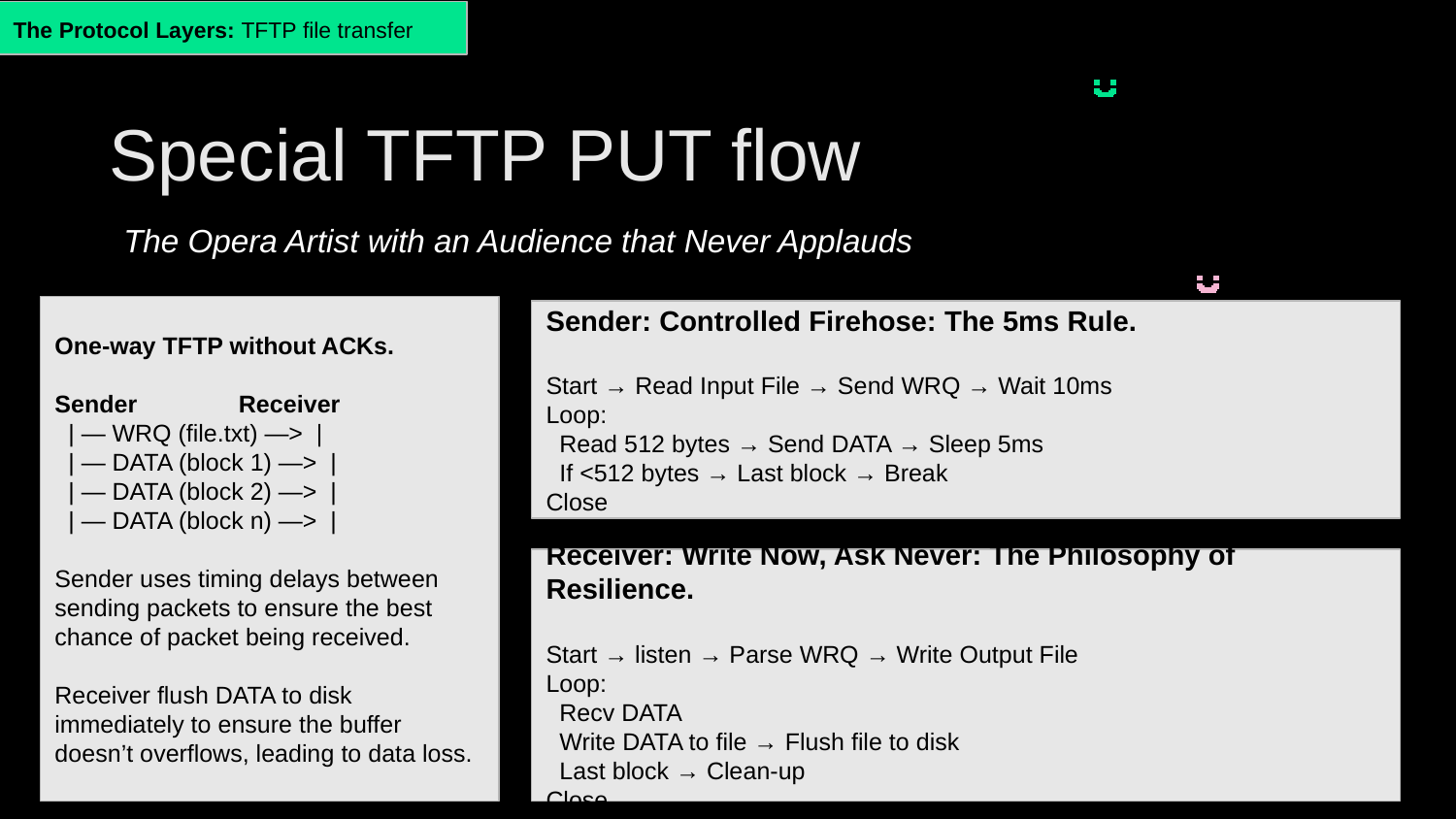

The Protocol Layers: TFTP file transfer
Special TFTP PUT flow
The Opera Artist with an Audience that Never Applauds
One-way TFTP without ACKs.

Sender               Receiver
  | — WRQ (file.txt) —>  |
  | — DATA (block 1) —>  |
  | — DATA (block 2) —>  |
  | — DATA (block n) —>  |

Sender uses timing delays between sending packets to ensure the best chance of packet being received.

Receiver flush DATA to disk immediately to ensure the buffer doesn’t overflows, leading to data loss.
Sender: Controlled Firehose: The 5ms Rule.

Start → Read Input File → Send WRQ → Wait 10ms
Loop:
  Read 512 bytes → Send DATA → Sleep 5ms
  If <512 bytes → Last block → Break
Close
Receiver: Write Now, Ask Never: The Philosophy of Resilience.

Start → listen → Parse WRQ → Write Output File
Loop:
  Recv DATA
  Write DATA to file → Flush file to disk
  Last block → Clean-up
Close